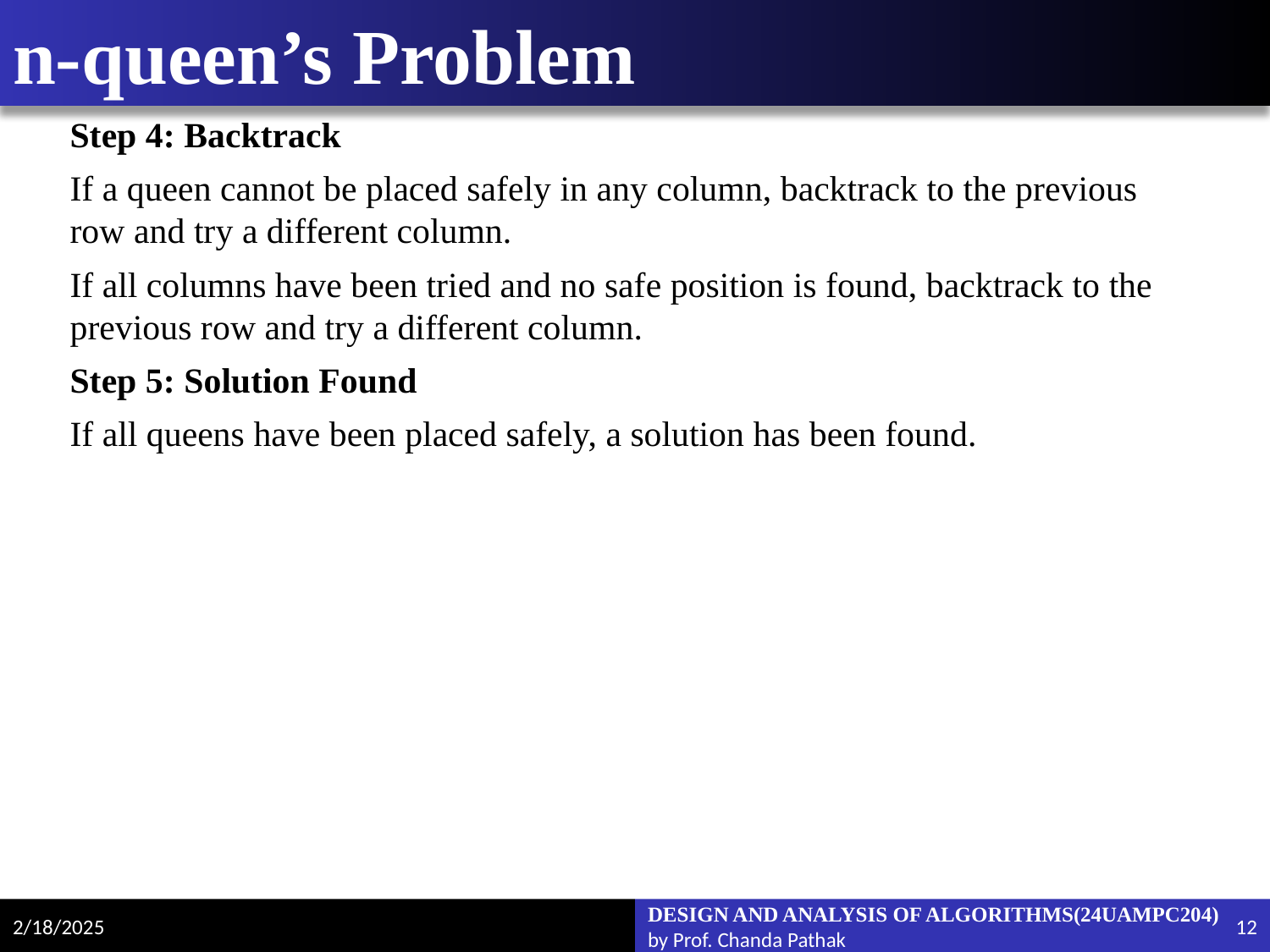

# n-queen’s Problem
Step 4: Backtrack
If a queen cannot be placed safely in any column, backtrack to the previous row and try a different column.
If all columns have been tried and no safe position is found, backtrack to the previous row and try a different column.
Step 5: Solution Found
If all queens have been placed safely, a solution has been found.

2/18/2025
DESIGN AND ANALYSIS OF ALGORITHMS(24UAMPC204)
by Prof. Chanda Pathak
12